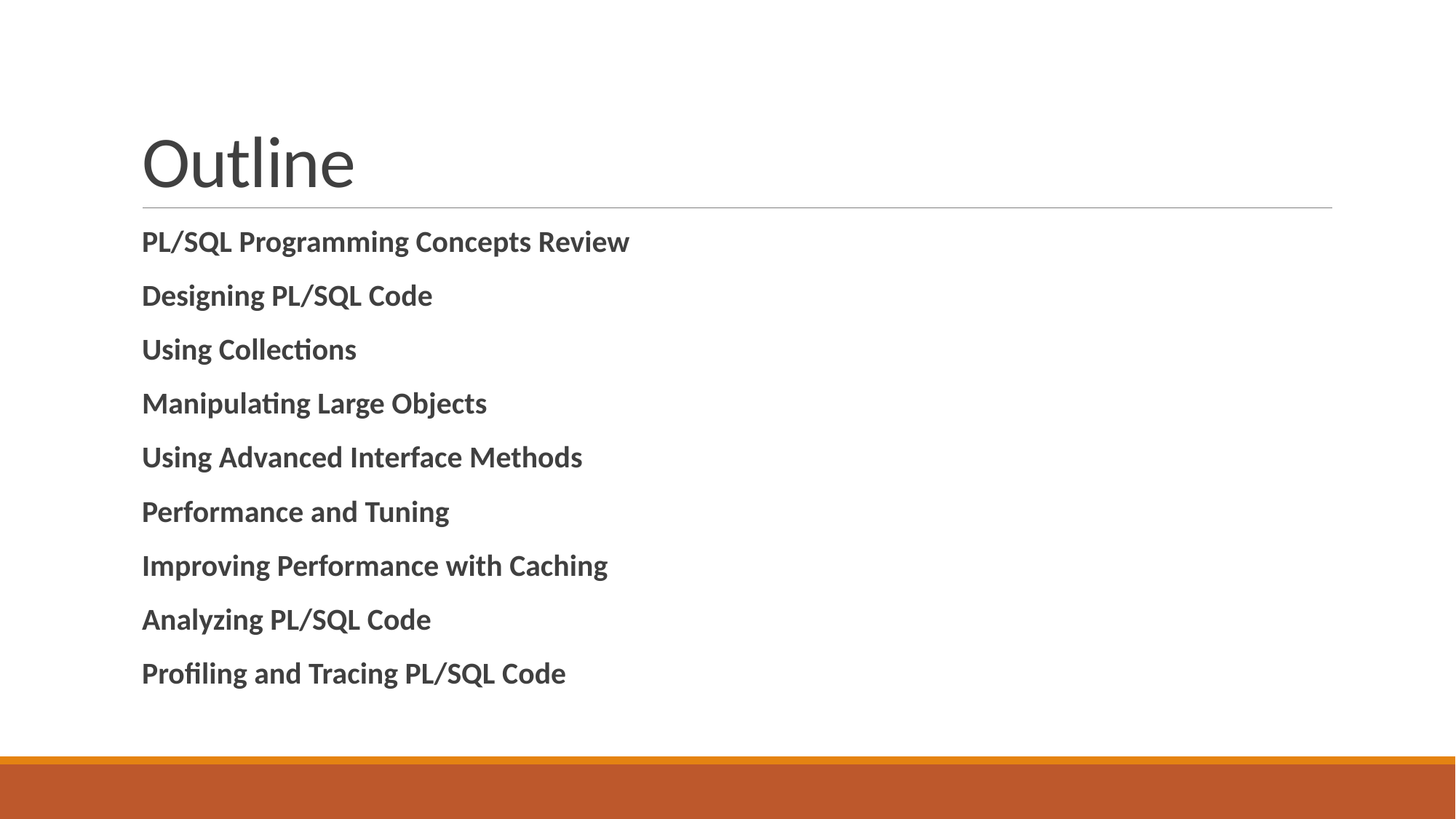

# Outline
PL/SQL Programming Concepts Review
Designing PL/SQL Code
Using Collections
Manipulating Large Objects
Using Advanced Interface Methods
Performance and Tuning
Improving Performance with Caching
Analyzing PL/SQL Code
Profiling and Tracing PL/SQL Code